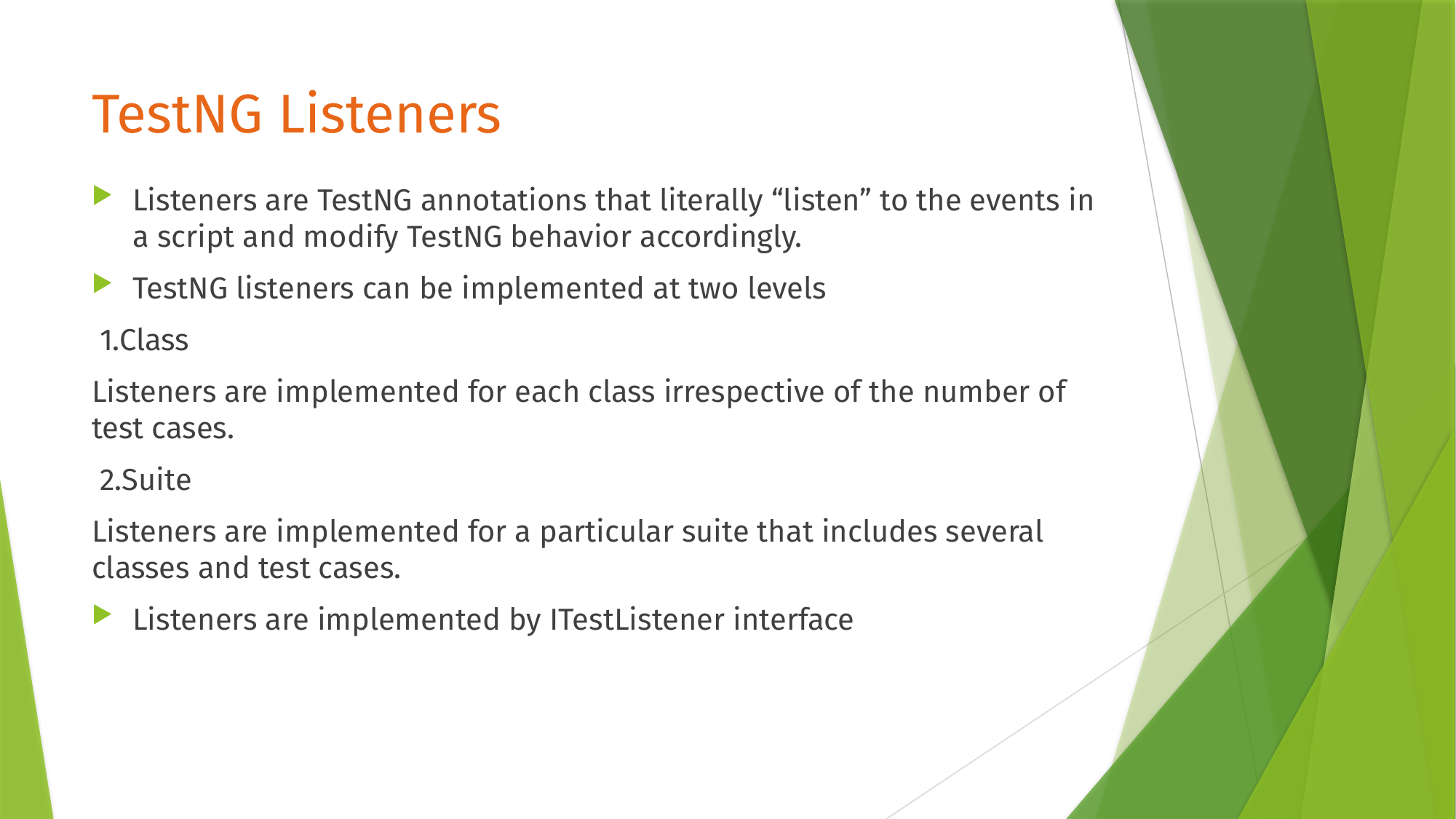

# TestNG Listeners
Listeners are TestNG annotations that literally “listen” to the events in a script and modify TestNG behavior accordingly.
TestNG listeners can be implemented at two levels
 1.Class
Listeners are implemented for each class irrespective of the number of test cases.
 2.Suite
Listeners are implemented for a particular suite that includes several classes and test cases.
Listeners are implemented by ITestListener interface